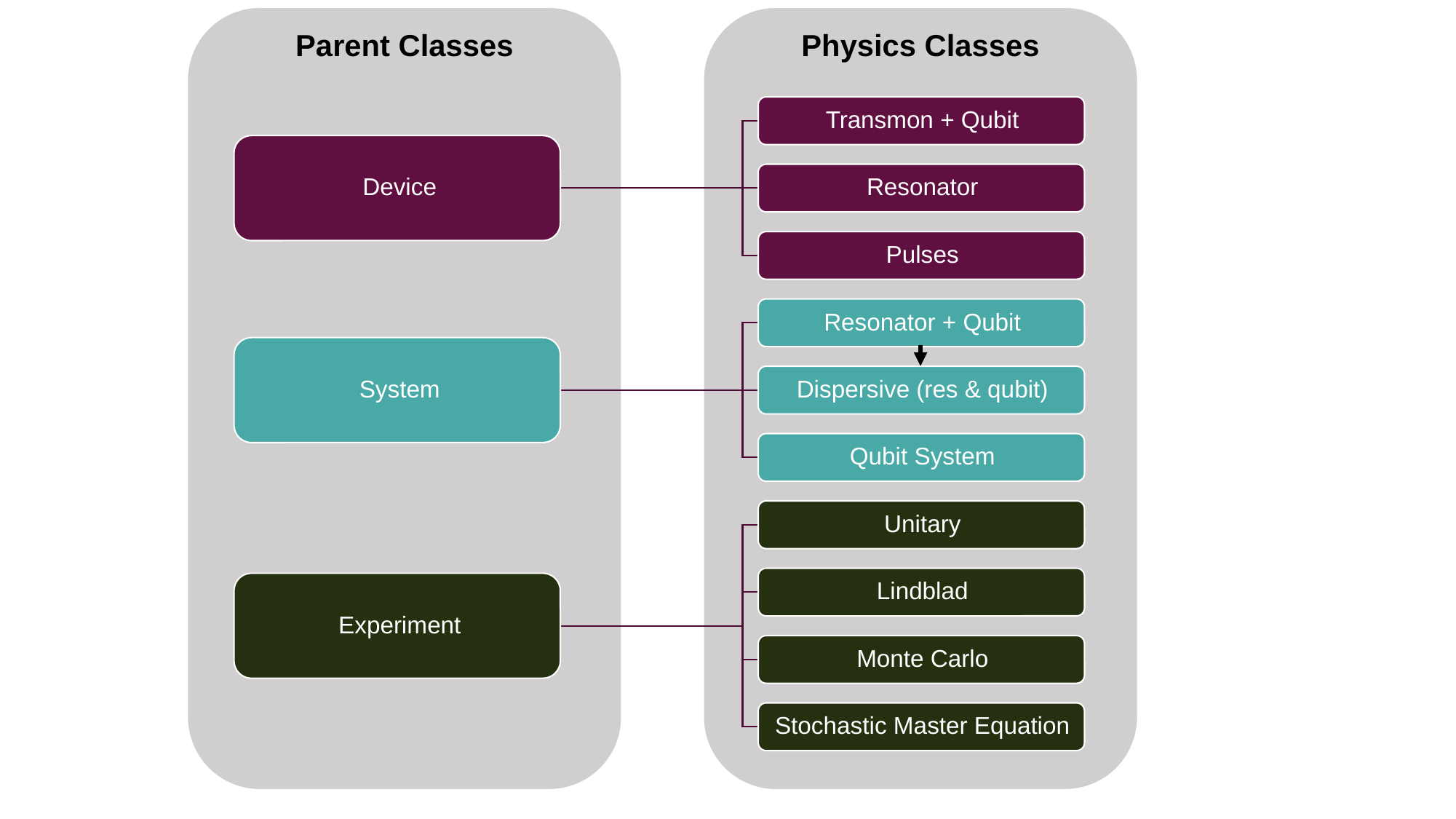

Parent Classes

Physics Classes
Device
Transmon + Qubit
Resonator
Pulses
System
Resonator + Qubit
Dispersive (res & qubit)
Qubit System
Experiment
Unitary
Lindblad
Monte Carlo
Stochastic Master Equation